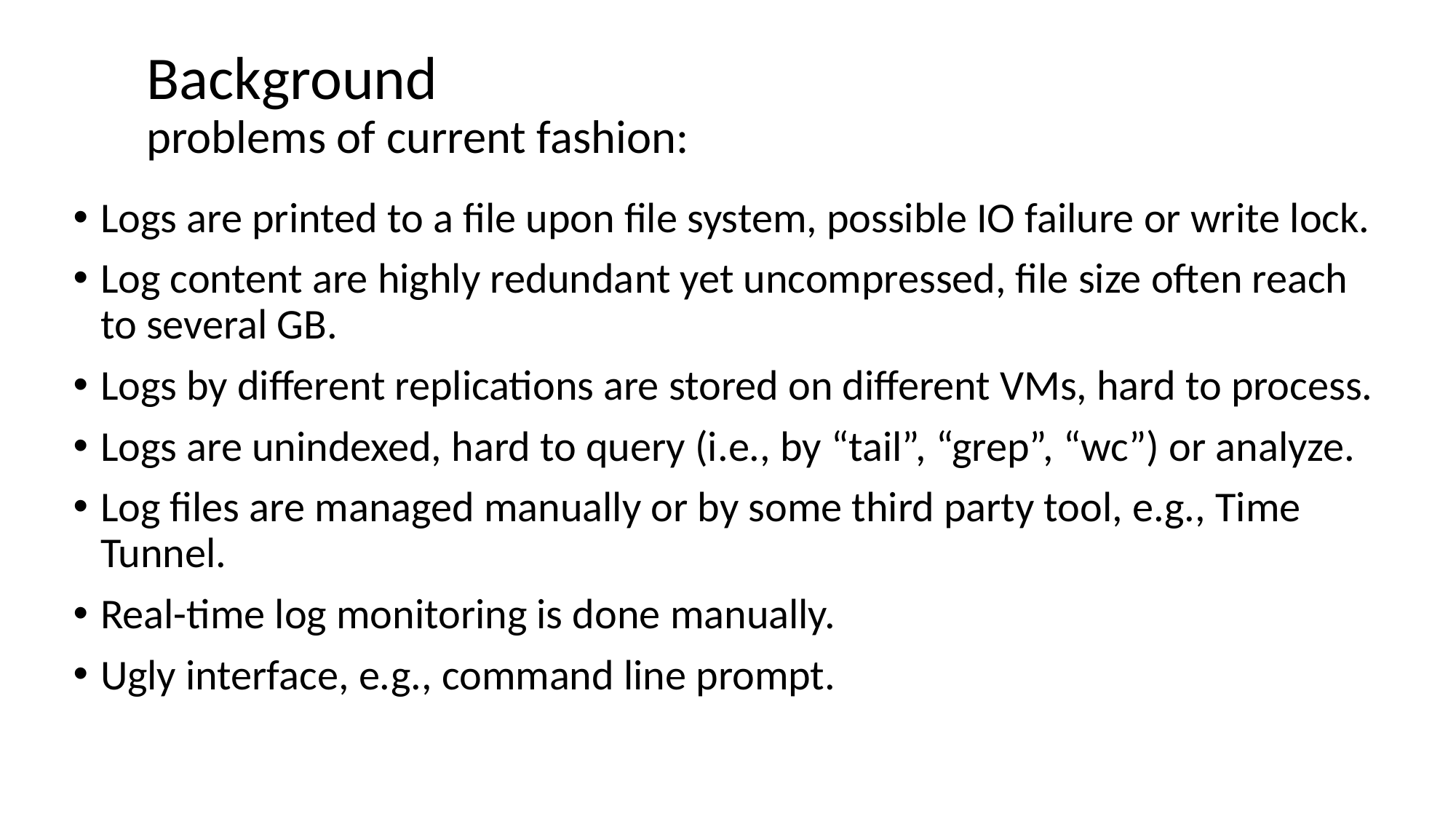

# Background problems of current fashion:
Logs are printed to a file upon file system, possible IO failure or write lock.
Log content are highly redundant yet uncompressed, file size often reach to several GB.
Logs by different replications are stored on different VMs, hard to process.
Logs are unindexed, hard to query (i.e., by “tail”, “grep”, “wc”) or analyze.
Log files are managed manually or by some third party tool, e.g., Time Tunnel.
Real-time log monitoring is done manually.
Ugly interface, e.g., command line prompt.